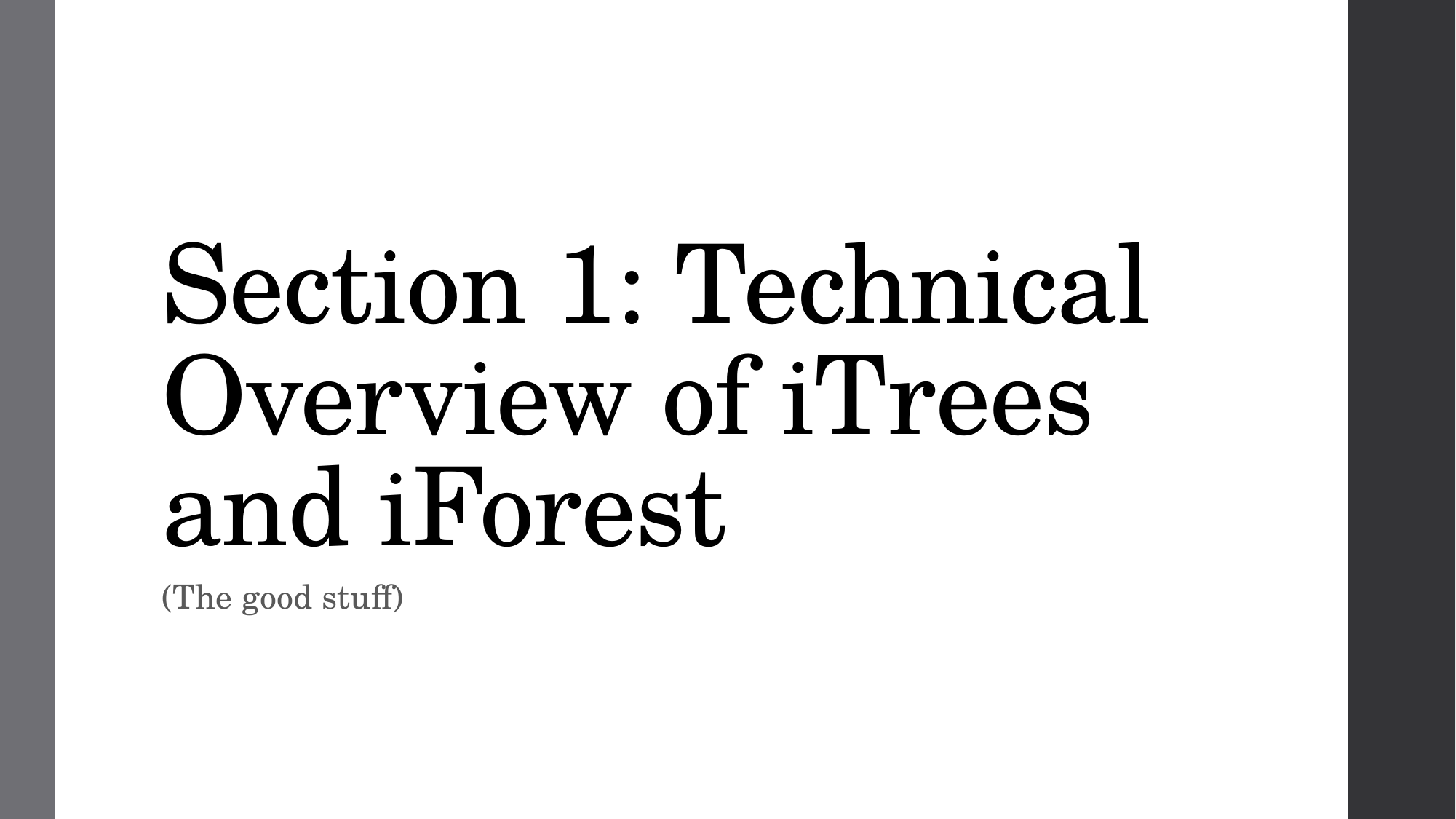

# Section 1: Technical Overview of iTrees and iForest
(The good stuff)